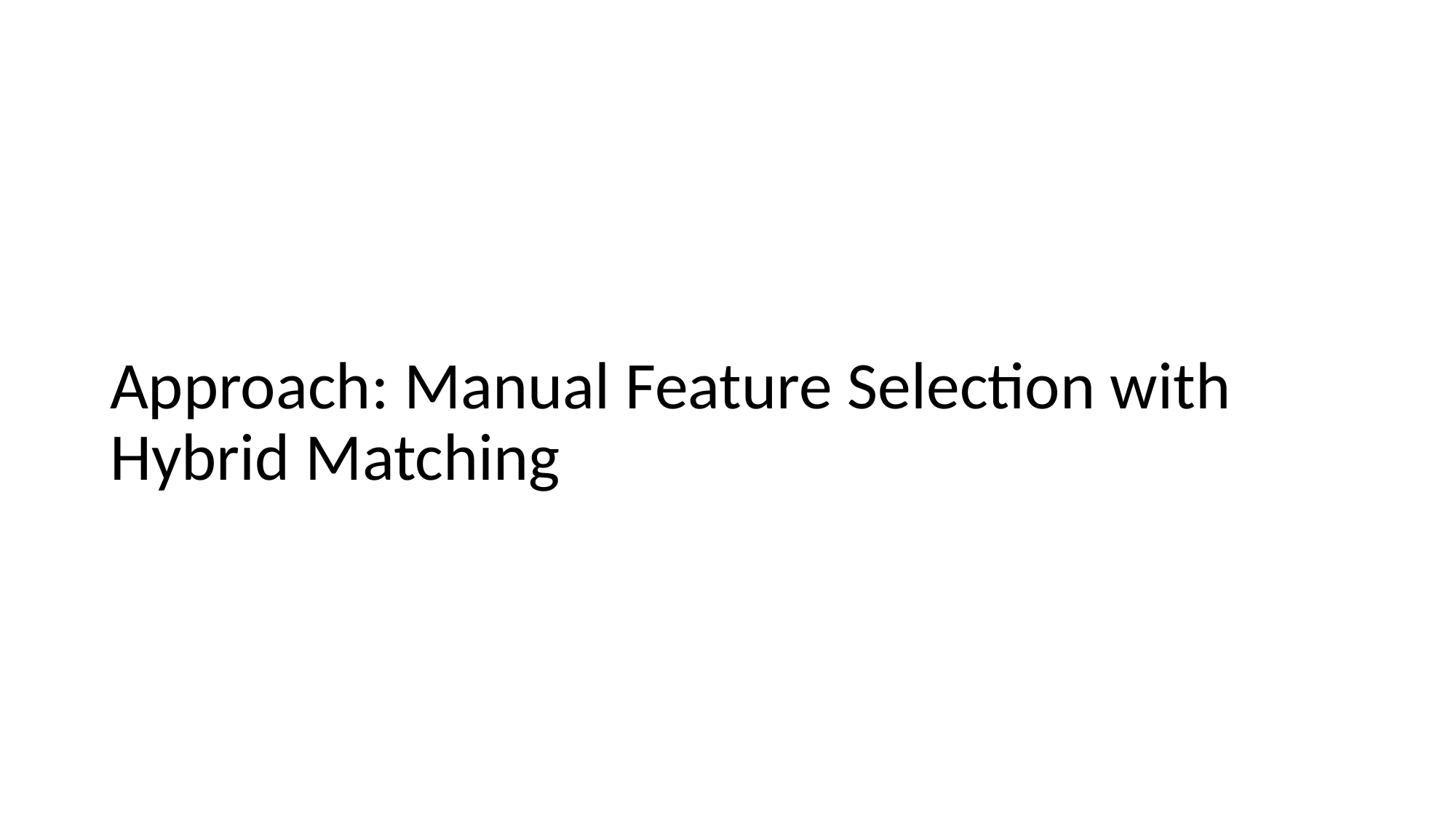

# Approach: Manual Feature Selection with Hybrid Matching